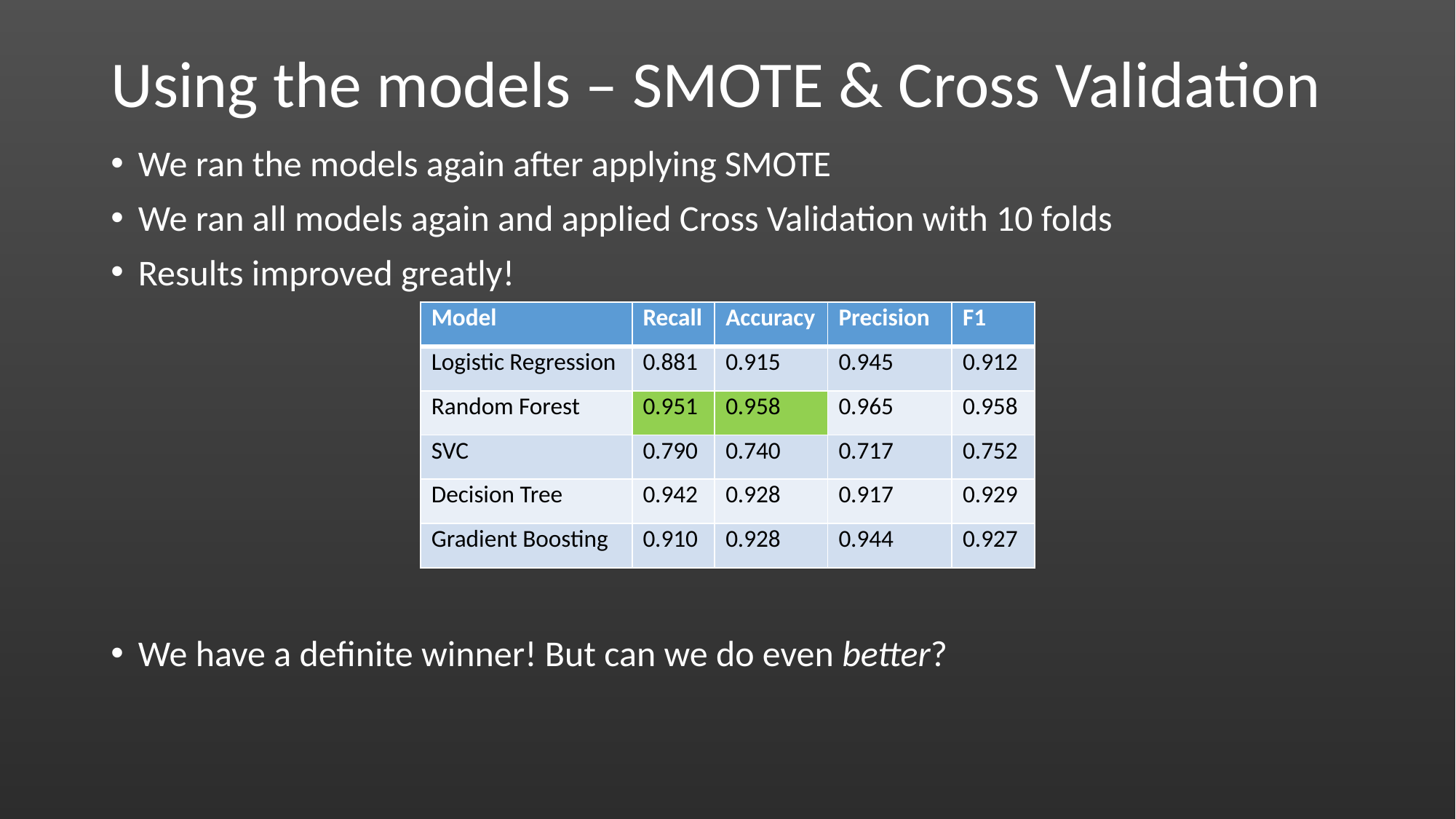

# Using the models – SMOTE & Cross Validation
We ran the models again after applying SMOTE
We ran all models again and applied Cross Validation with 10 folds
Results improved greatly!

We have a definite winner! But can we do even better?

| Model | Recall | Accuracy | Precision | F1 |
| --- | --- | --- | --- | --- |
| Logistic Regression | 0.881 | 0.915 | 0.945 | 0.912 |
| Random Forest | 0.951 | 0.958 | 0.965 | 0.958 |
| SVC | 0.790 | 0.740 | 0.717 | 0.752 |
| Decision Tree | 0.942 | 0.928 | 0.917 | 0.929 |
| Gradient Boosting | 0.910 | 0.928 | 0.944 | 0.927 |